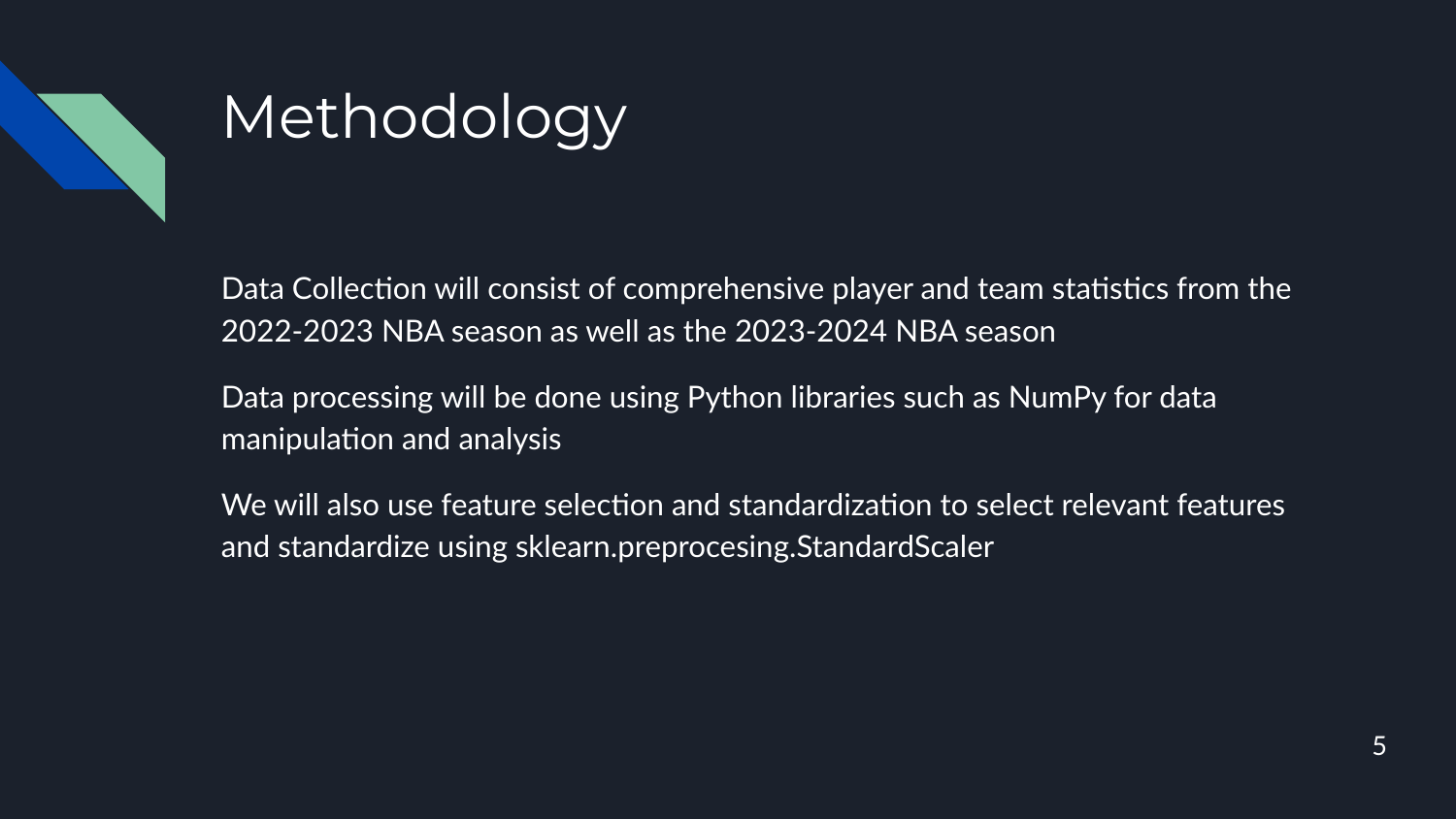

# Methodology
Data Collection will consist of comprehensive player and team statistics from the 2022-2023 NBA season as well as the 2023-2024 NBA season
Data processing will be done using Python libraries such as NumPy for data manipulation and analysis
We will also use feature selection and standardization to select relevant features and standardize using sklearn.preprocesing.StandardScaler

5